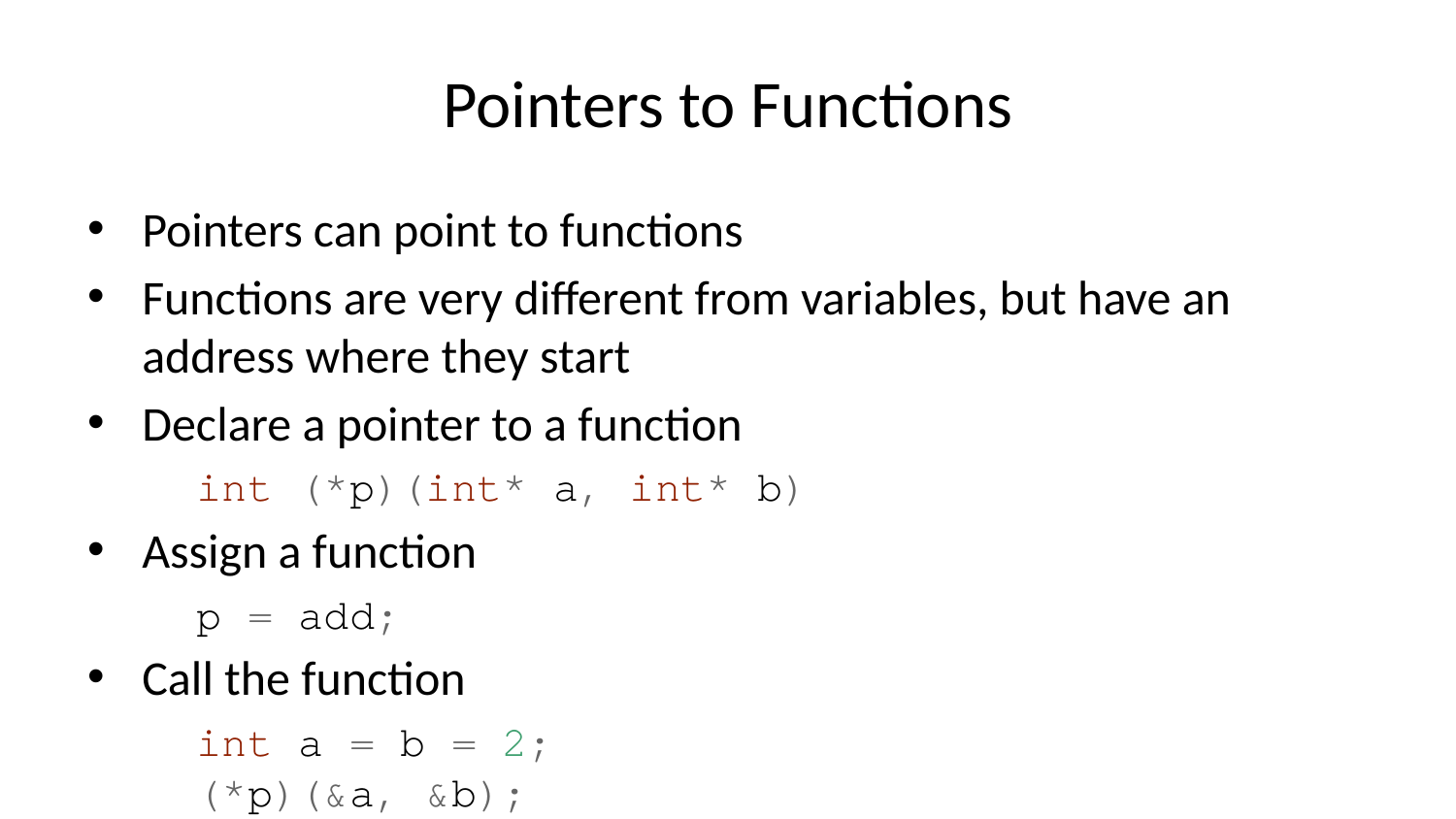

# Pointers to Functions
Pointers can point to functions
Functions are very different from variables, but have an address where they start
Declare a pointer to a function
int (*p)(int* a, int* b)
Assign a function
p = add;
Call the function
int a = b = 2;
(*p)(&a, &b);